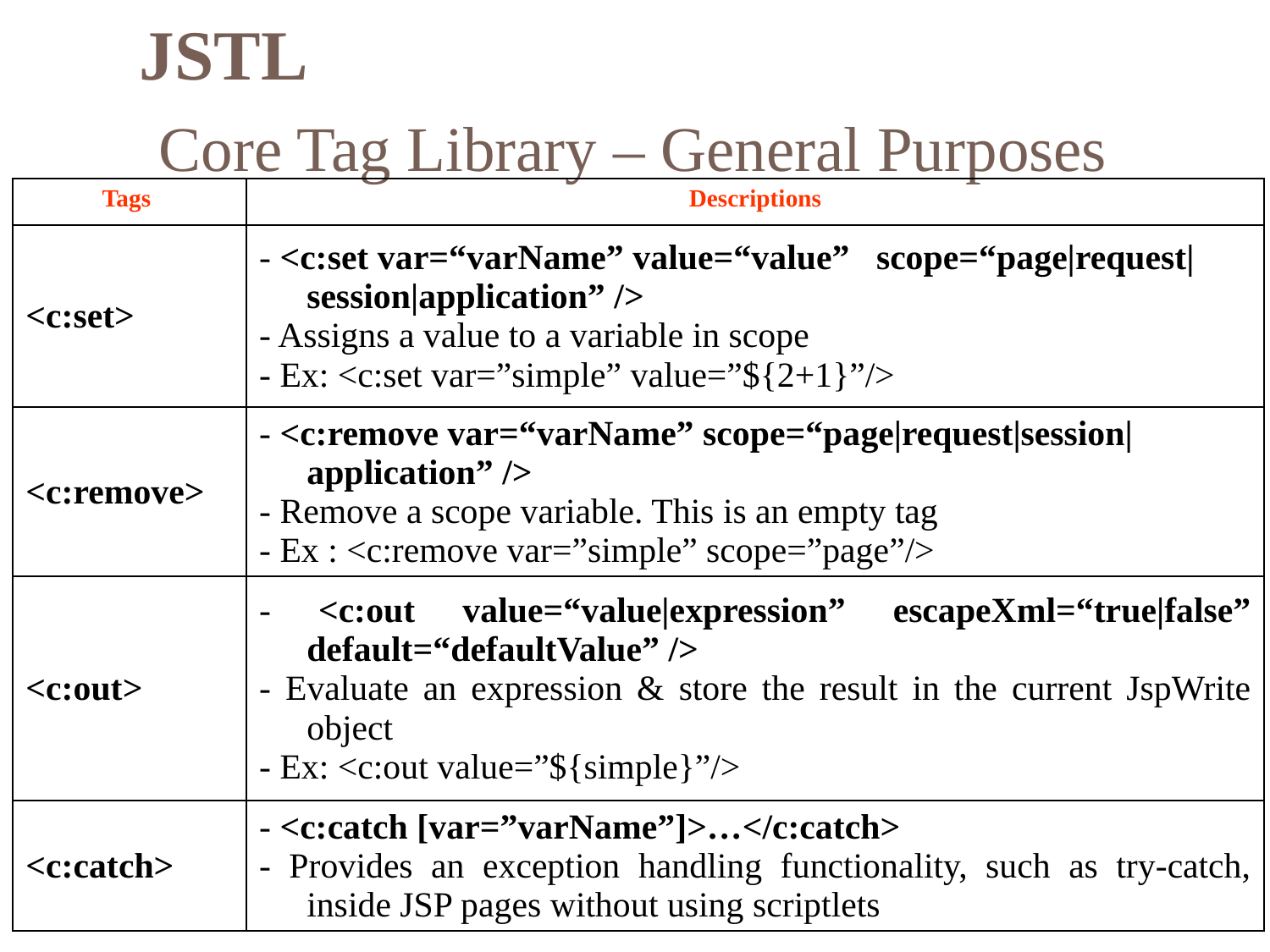

JSTL
 Core Tag Library – General Purposes
| Tags | Descriptions |
| --- | --- |
| <c:set> | - <c:set var=“varName” value=“value” scope=“page|request|session|application” /> - Assigns a value to a variable in scope - Ex: <c:set var=”simple” value=”${2+1}”/> |
| <c:remove> | - <c:remove var=“varName” scope=“page|request|session|application” /> - Remove a scope variable. This is an empty tag - Ex : <c:remove var=”simple” scope=”page”/> |
| <c:out> | - <c:out value=“value|expression” escapeXml=“true|false” default=“defaultValue” /> - Evaluate an expression & store the result in the current JspWrite object - Ex: <c:out value=”${simple}”/> |
| <c:catch> | - <c:catch [var=”varName”]>…</c:catch> - Provides an exception handling functionality, such as try-catch, inside JSP pages without using scriptlets |